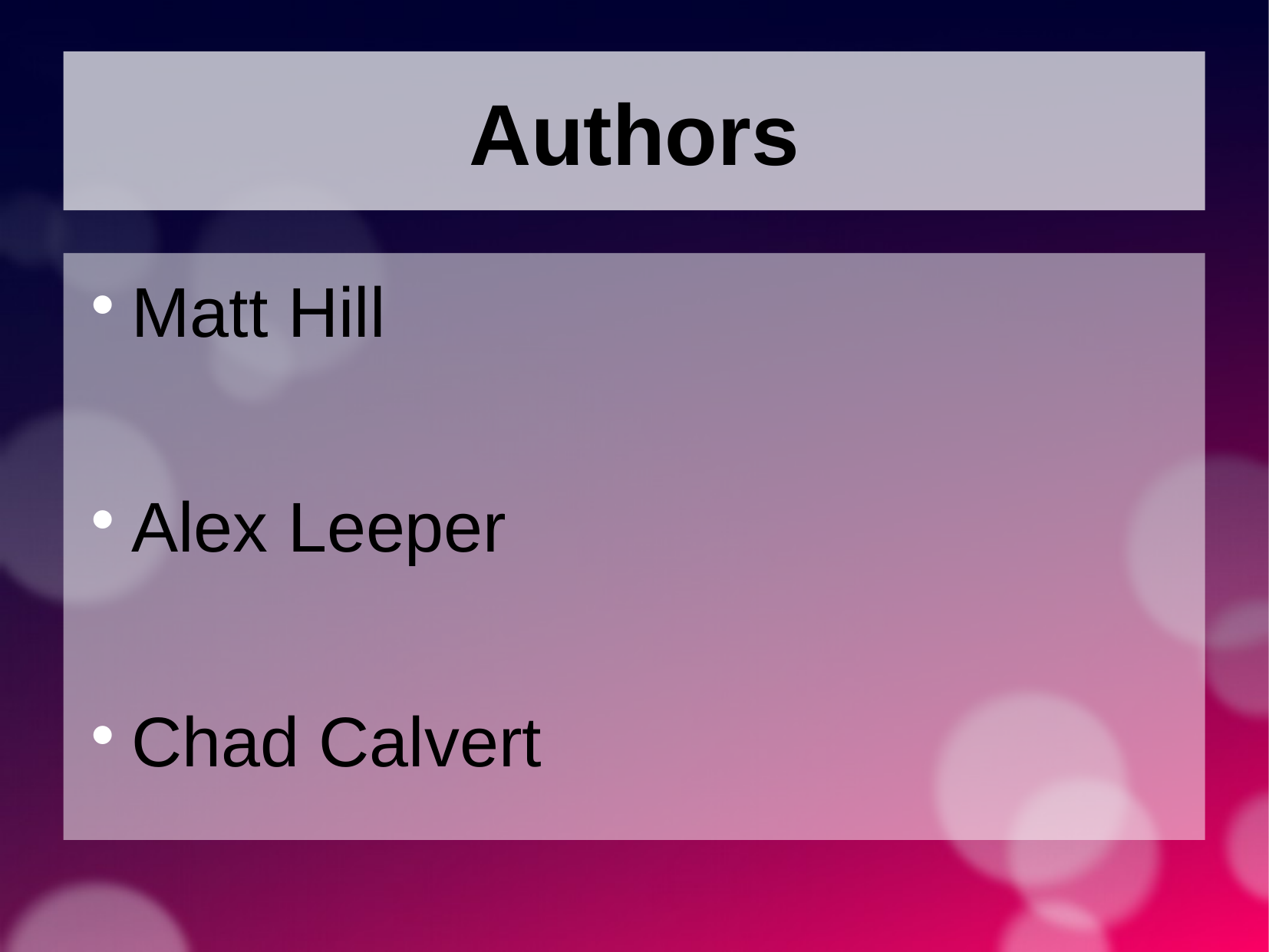

Authors
Matt Hill

Alex Leeper

Chad Calvert